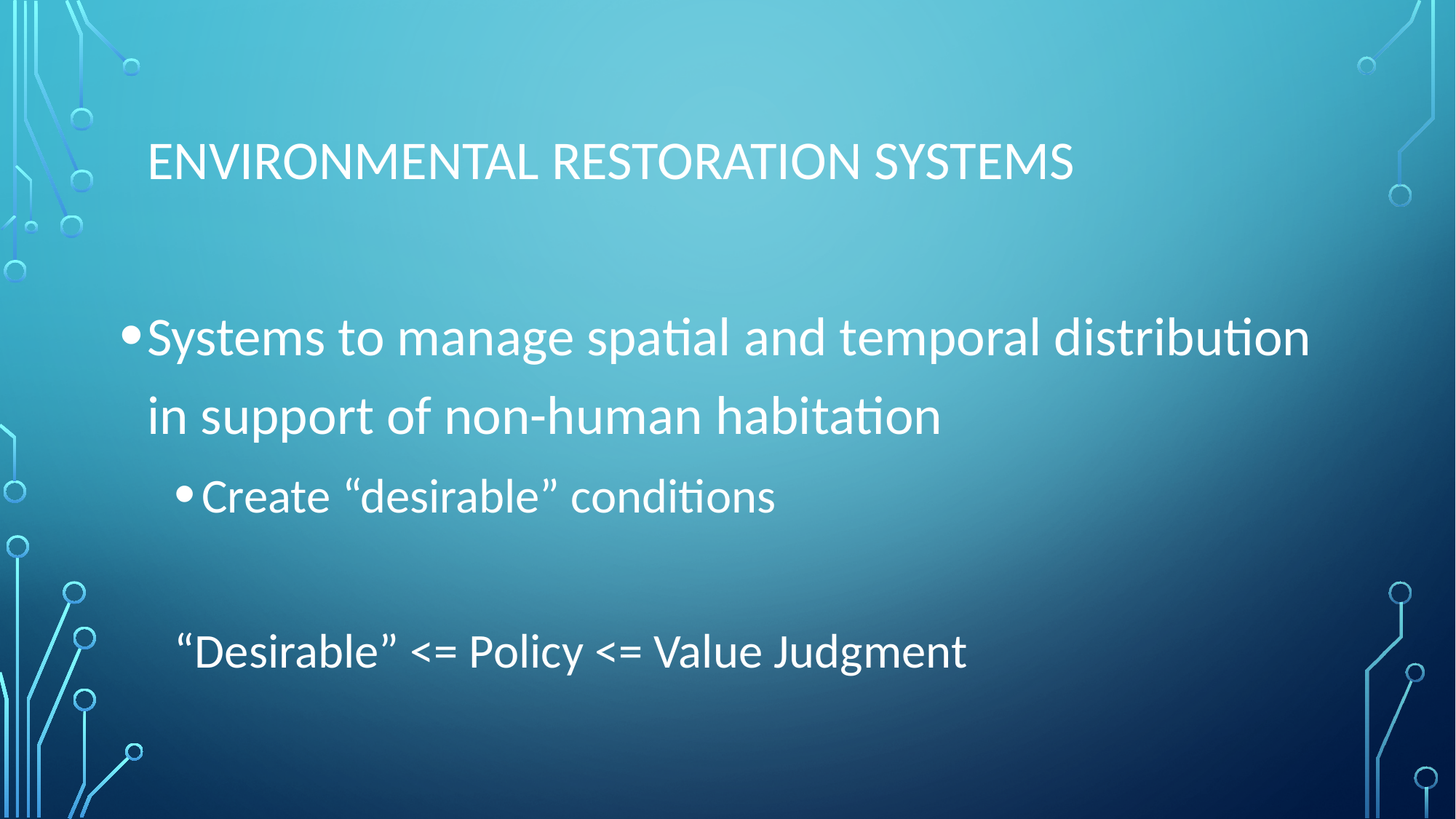

# Environmental Restoration Systems
Systems to manage spatial and temporal distribution in support of non-human habitation
Create “desirable” conditions

“Desirable” <= Policy <= Value Judgment